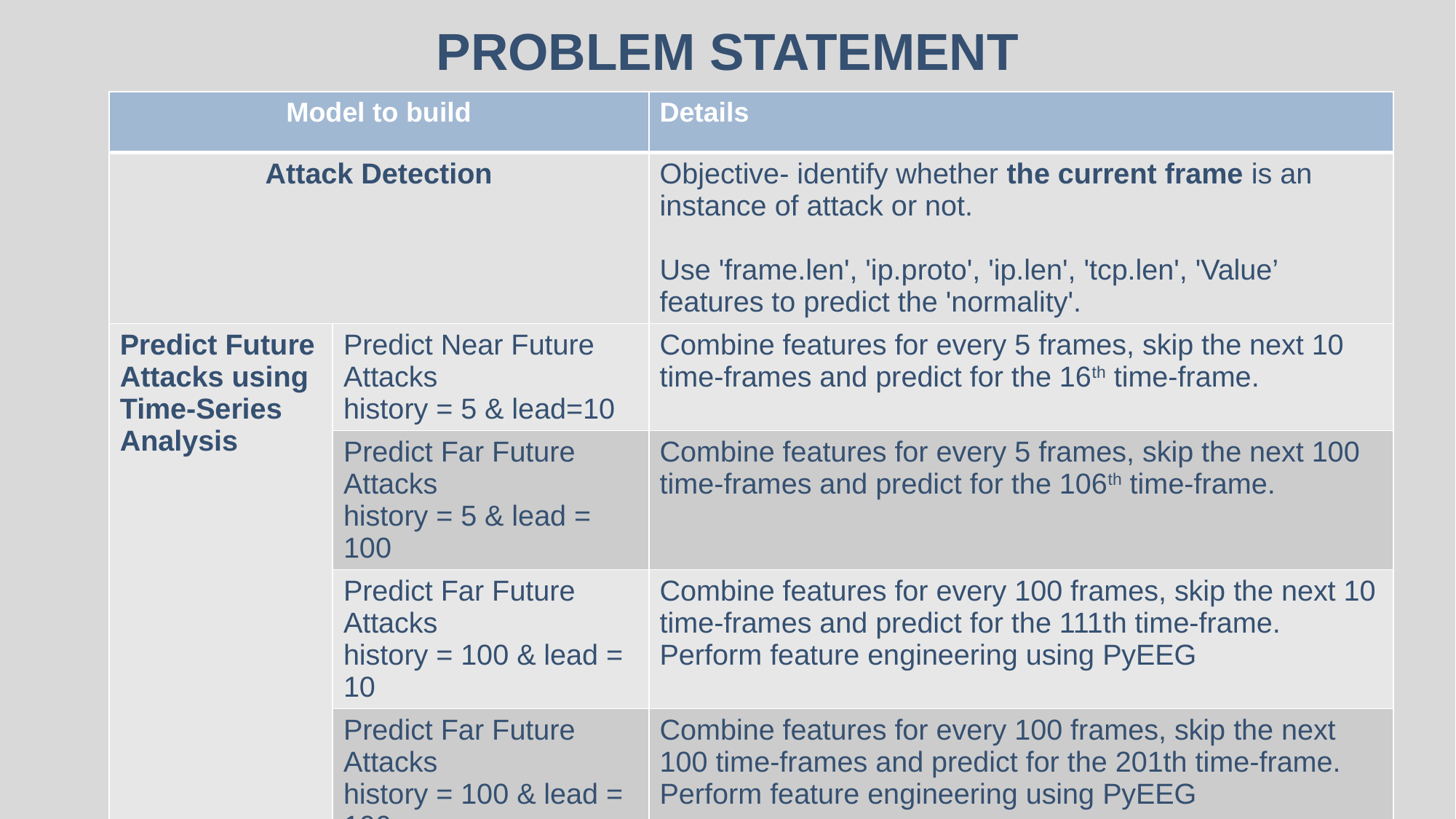

# PROBLEM STATEMENT
| Model to build |  | Details |
| --- | --- | --- |
| Attack Detection |  | Objective- identify whether the current frame is an instance of attack or not. Use 'frame.len', 'ip.proto', 'ip.len', 'tcp.len', 'Value’ features to predict the 'normality'. |
| Predict Future Attacks using Time-Series Analysis | Predict Near Future Attacks history = 5 & lead=10 | Combine features for every 5 frames, skip the next 10 time-frames and predict for the 16th time-frame. |
|  | Predict Far Future Attacks history = 5 & lead = 100 | Combine features for every 5 frames, skip the next 100 time-frames and predict for the 106th time-frame. |
|  | Predict Far Future Attacks history = 100 & lead = 10 | Combine features for every 100 frames, skip the next 10 time-frames and predict for the 111th time-frame. Perform feature engineering using PyEEG |
|  | Predict Far Future Attacks history = 100 & lead = 100 | Combine features for every 100 frames, skip the next 100 time-frames and predict for the 201th time-frame. Perform feature engineering using PyEEG |